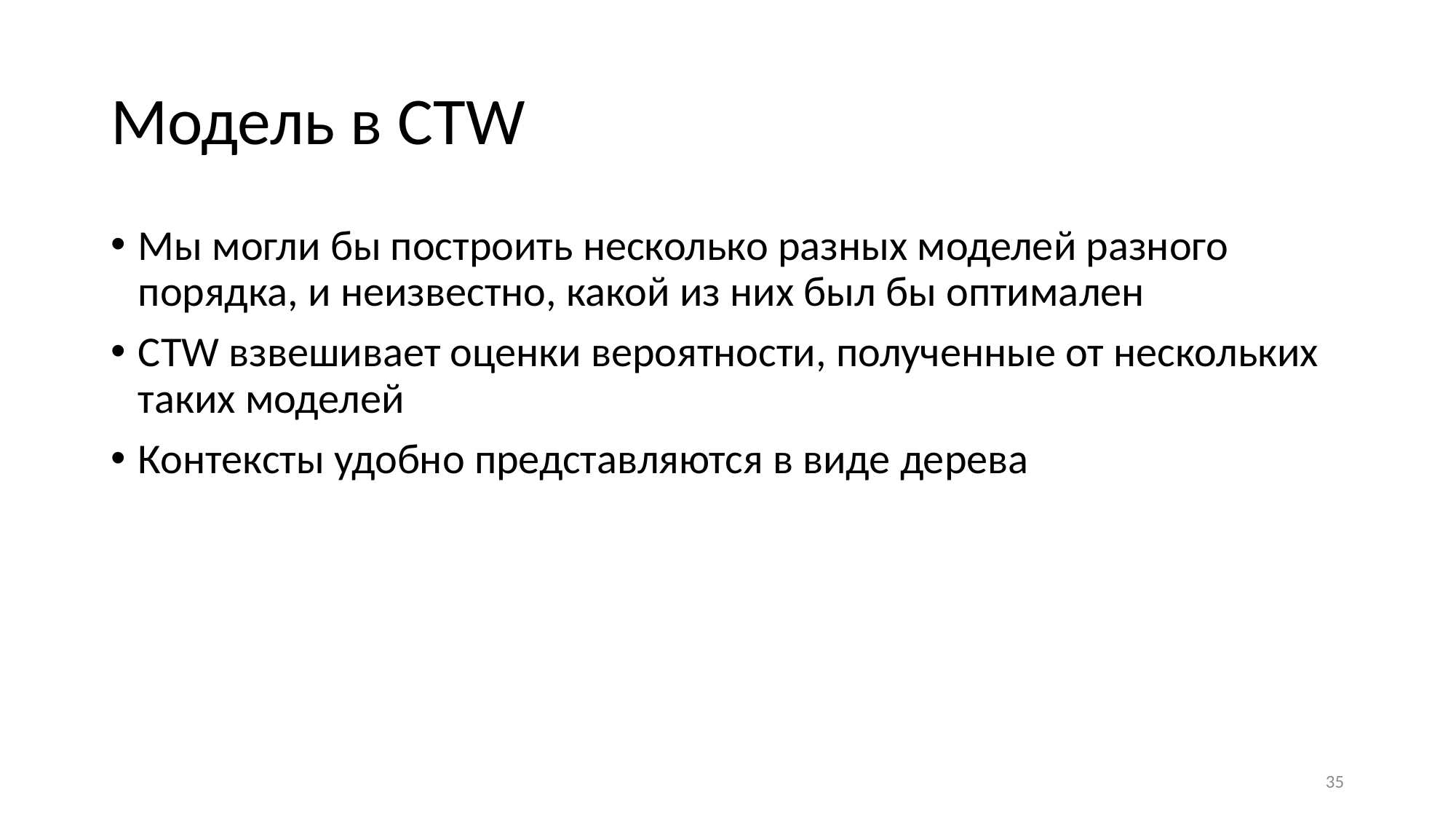

# Модель в CTW
Мы могли бы построить несколько разных моделей разного порядка, и неизвестно, какой из них был бы оптимален
CTW взвешивает оценки вероятности, полученные от нескольких таких моделей
Контексты удобно представляются в виде дерева
35